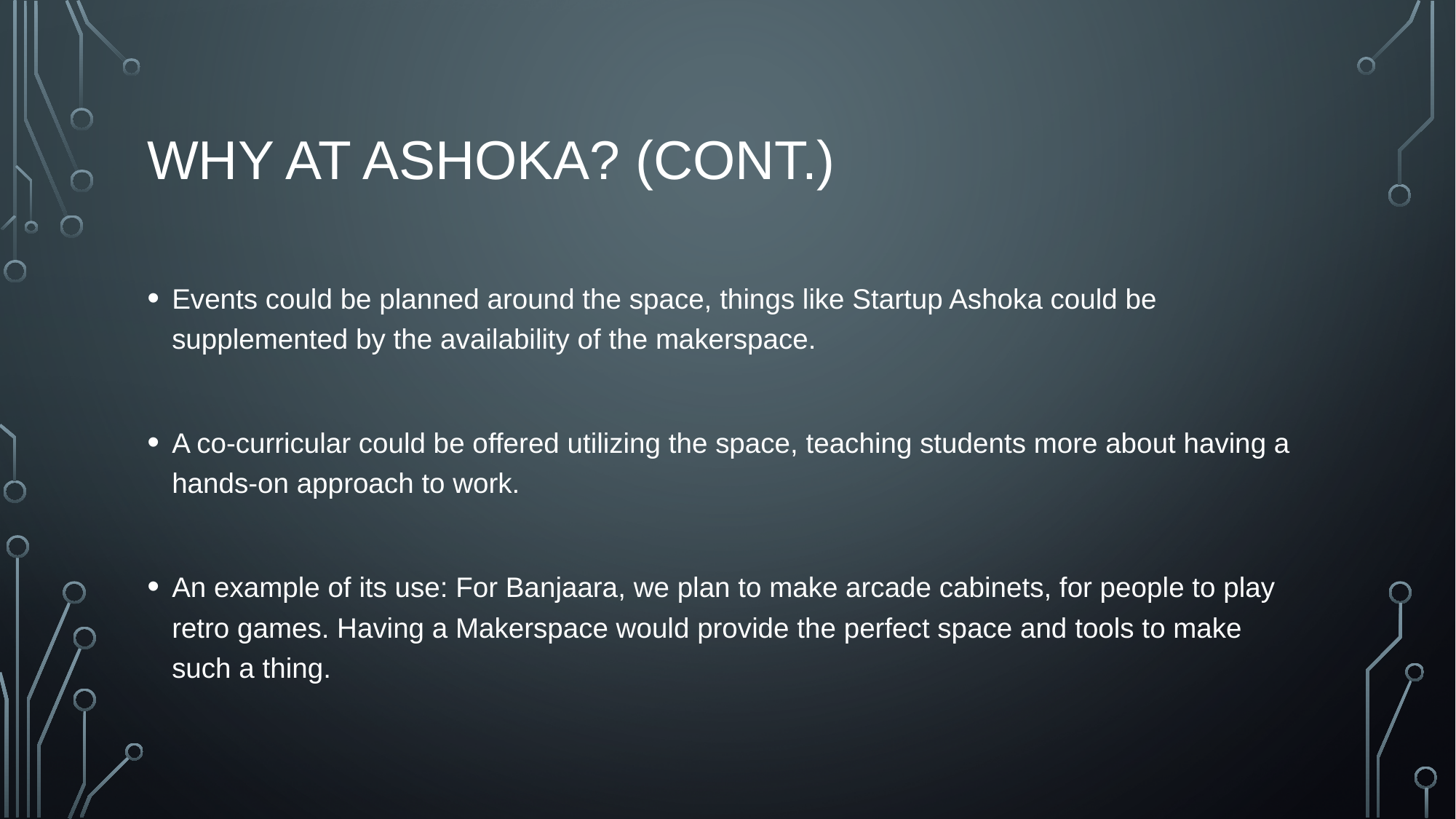

# Why at Ashoka? (cont.)
Events could be planned around the space, things like Startup Ashoka could be supplemented by the availability of the makerspace.

A co-curricular could be offered utilizing the space, teaching students more about having a hands-on approach to work.

An example of its use: For Banjaara, we plan to make arcade cabinets, for people to play retro games. Having a Makerspace would provide the perfect space and tools to make such a thing.